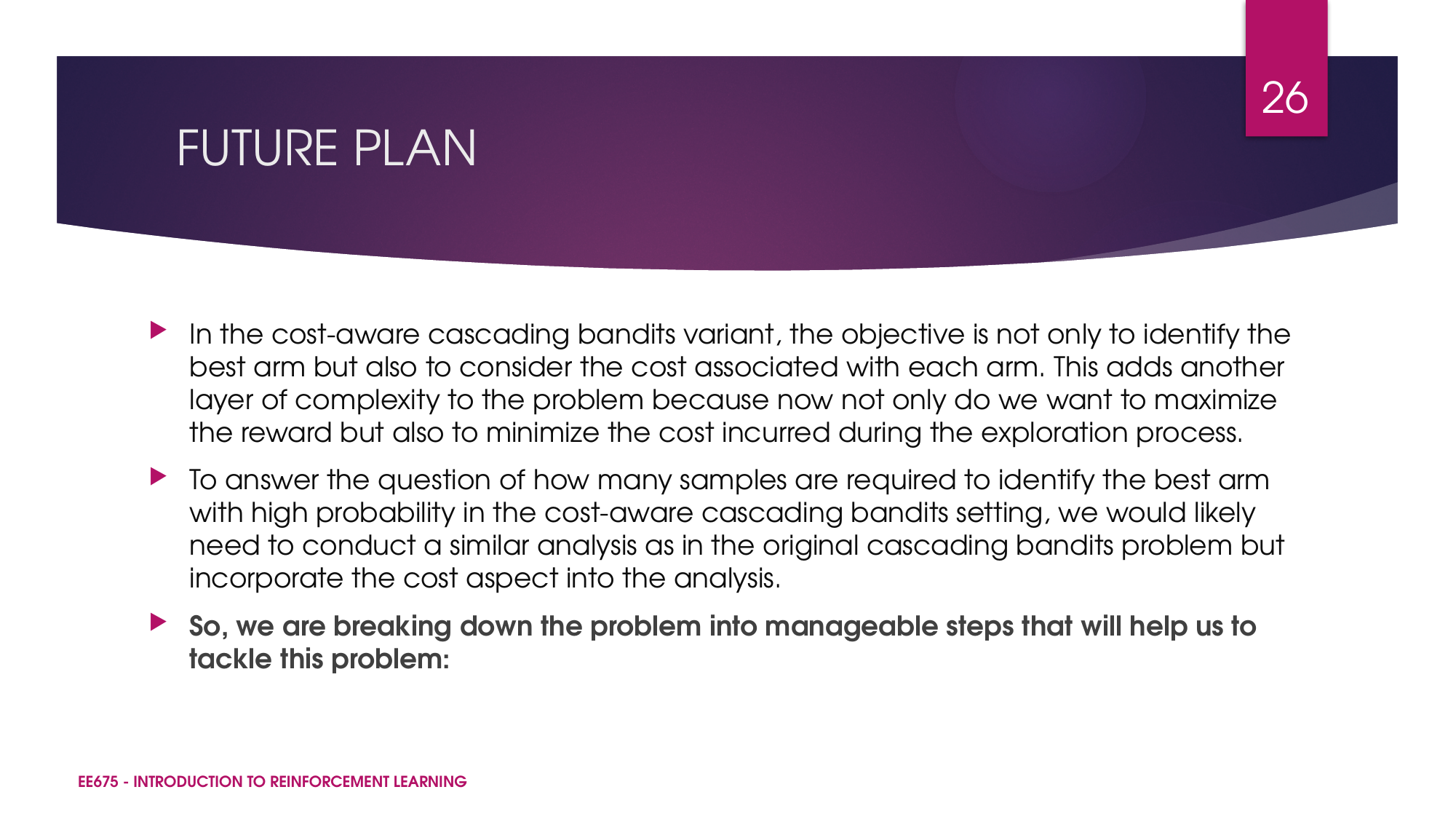

26
# FUTURE PLAN
In the cost-aware cascading bandits variant, the objective is not only to identify the best arm but also to consider the cost associated with each arm. This adds another layer of complexity to the problem because now not only do we want to maximize the reward but also to minimize the cost incurred during the exploration process.
To answer the question of how many samples are required to identify the best arm with high probability in the cost-aware cascading bandits setting, we would likely need to conduct a similar analysis as in the original cascading bandits problem but incorporate the cost aspect into the analysis.
So, we are breaking down the problem into manageable steps that will help us to tackle this problem:
EE675 - INTRODUCTION TO REINFORCEMENT LEARNING